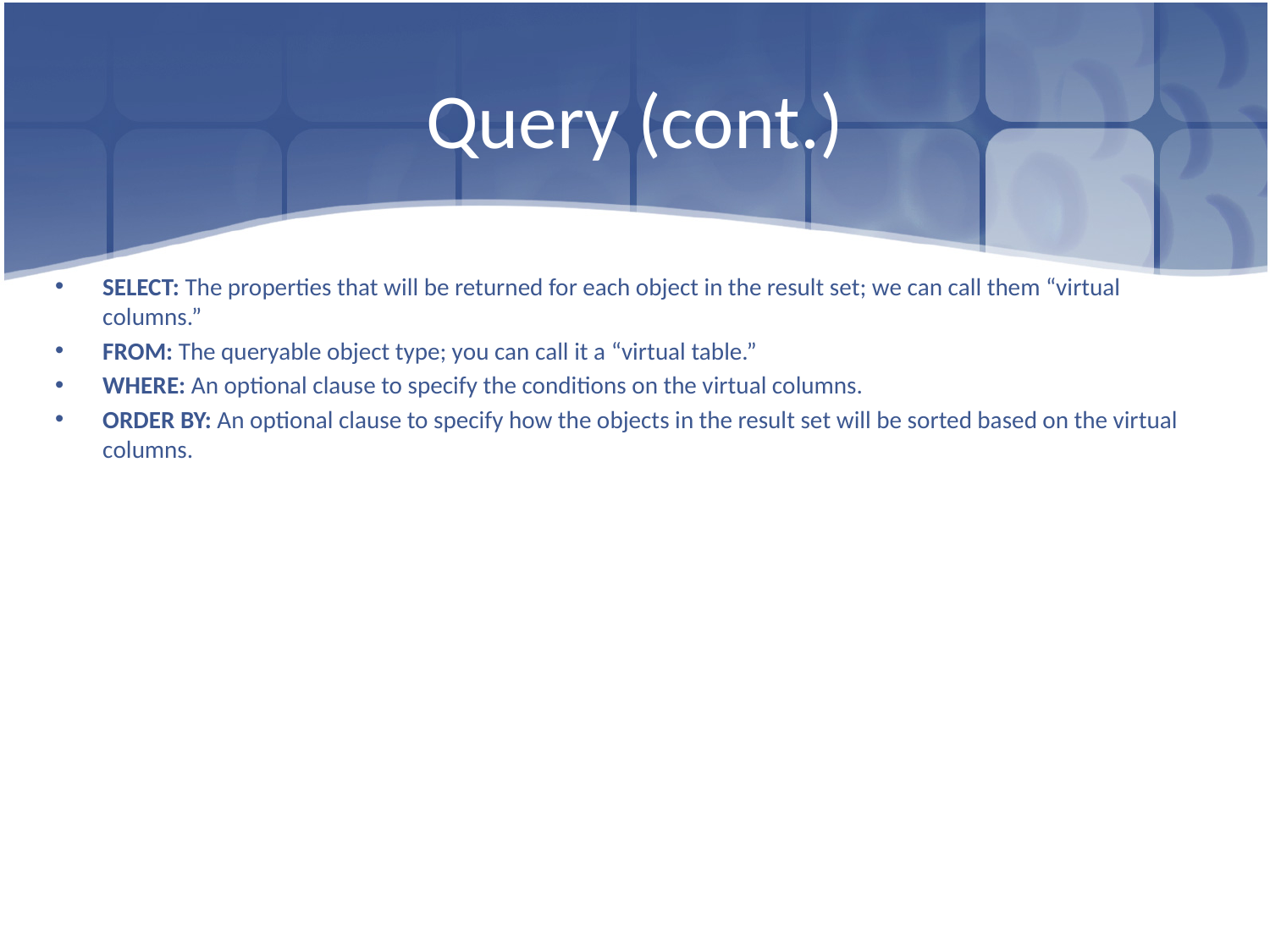

# Query (cont.)
SELECT: The properties that will be returned for each object in the result set; we can call them “virtual columns.”
FROM: The queryable object type; you can call it a “virtual table.”
WHERE: An optional clause to specify the conditions on the virtual columns.
ORDER BY: An optional clause to specify how the objects in the result set will be sorted based on the virtual columns.